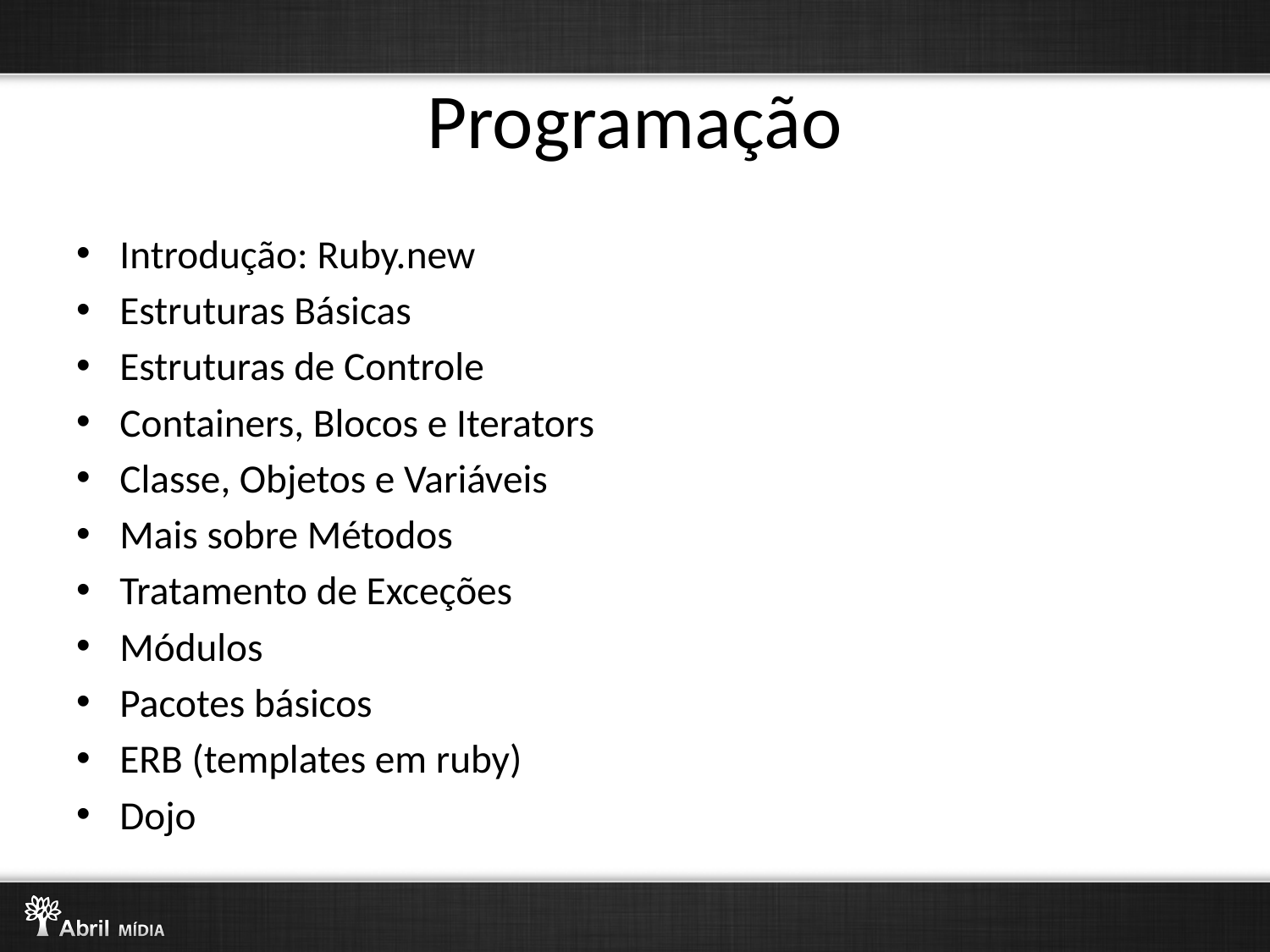

# Programação
Introdução: Ruby.new
Estruturas Básicas
Estruturas de Controle
Containers, Blocos e Iterators
Classe, Objetos e Variáveis
Mais sobre Métodos
Tratamento de Exceções
Módulos
Pacotes básicos
ERB (templates em ruby)
Dojo